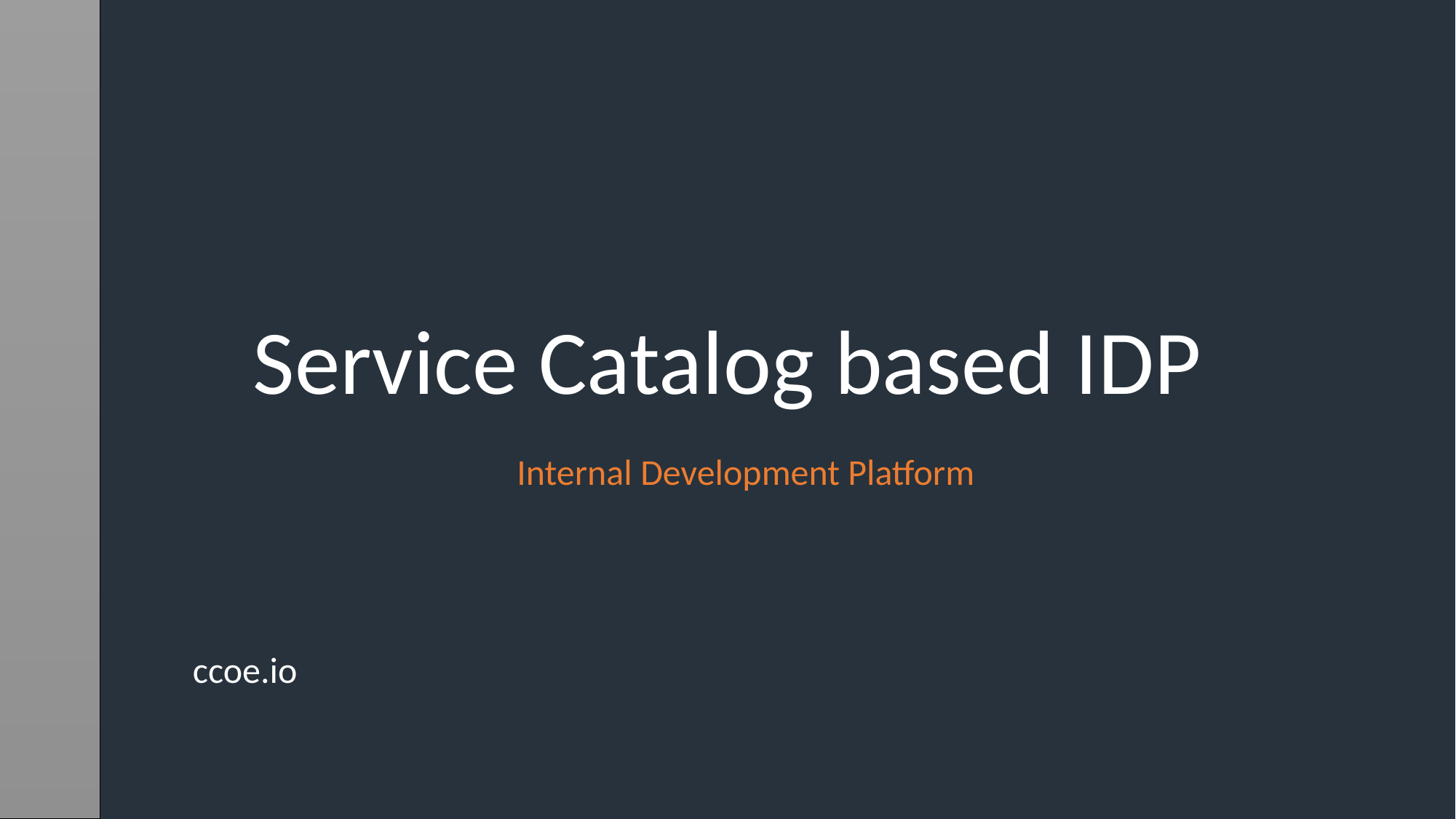

# Service Catalog based IDP
Internal Development Platform
ccoe.io